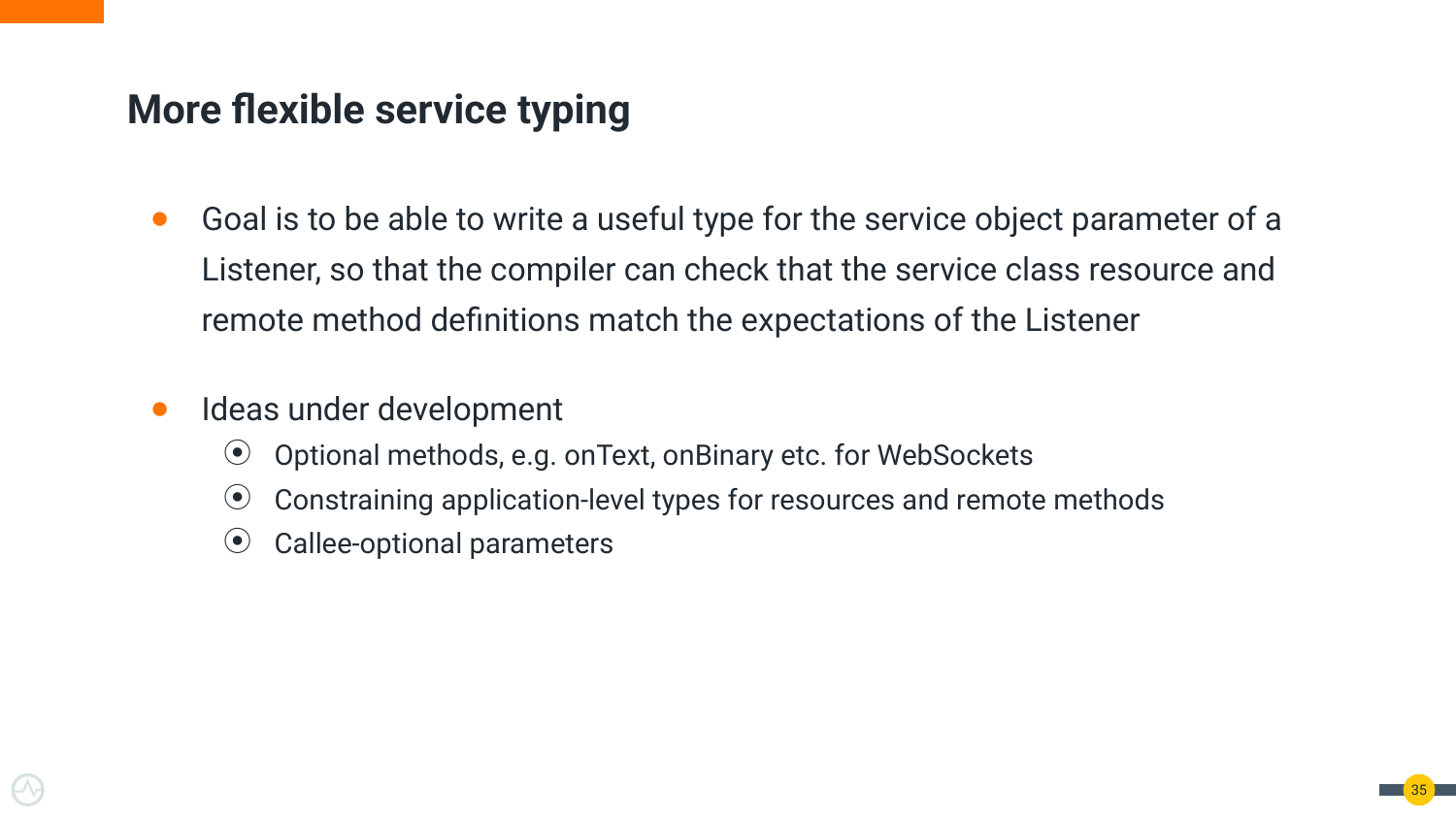

# More flexible service typing
Goal is to be able to write a useful type for the service object parameter of a Listener, so that the compiler can check that the service class resource and remote method definitions match the expectations of the Listener
Ideas under development
Optional methods, e.g. onText, onBinary etc. for WebSockets
Constraining application-level types for resources and remote methods
Callee-optional parameters

35